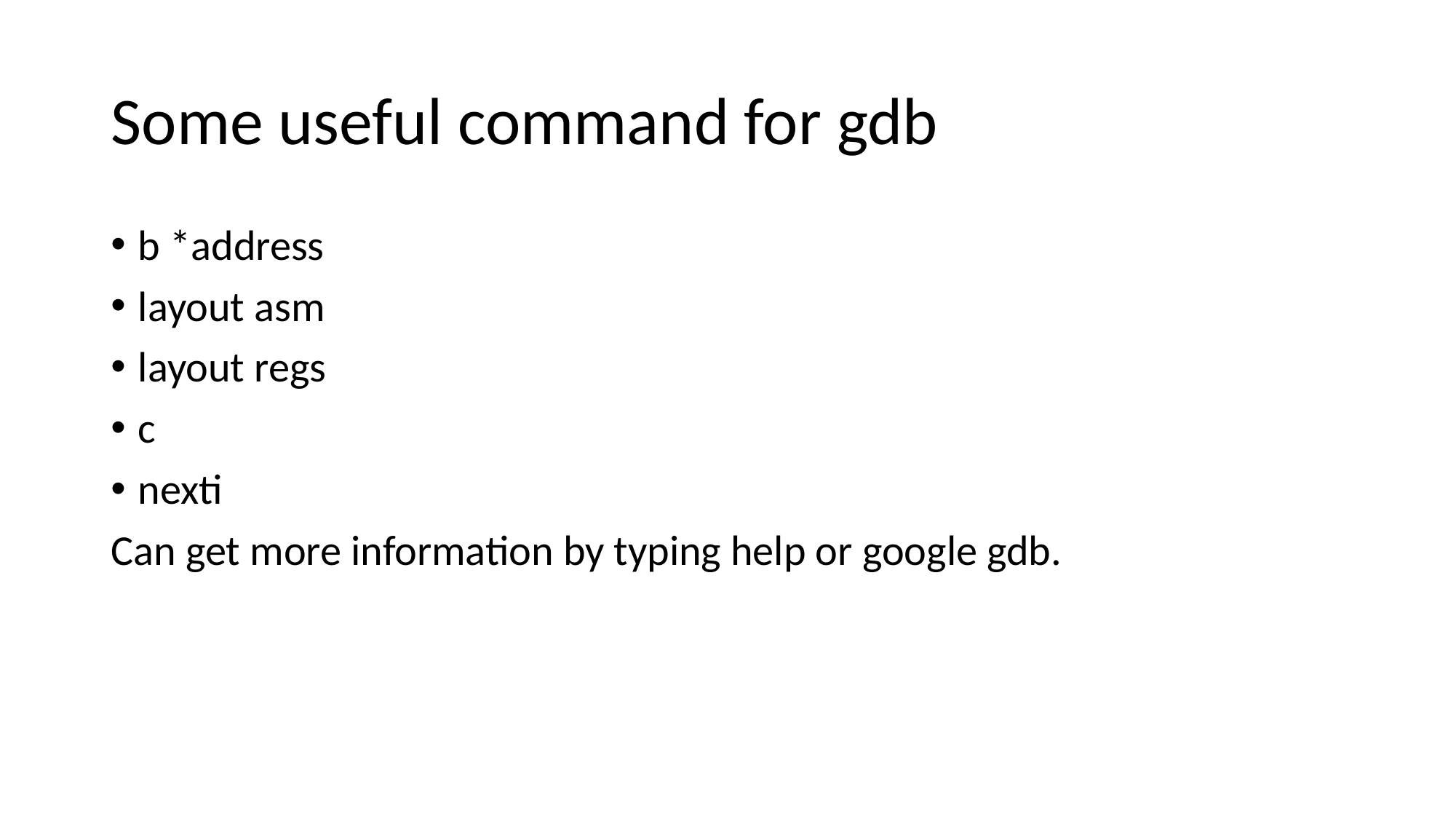

# Some useful command for gdb
b *address
layout asm
layout regs
c
nexti
Can get more information by typing help or google gdb.